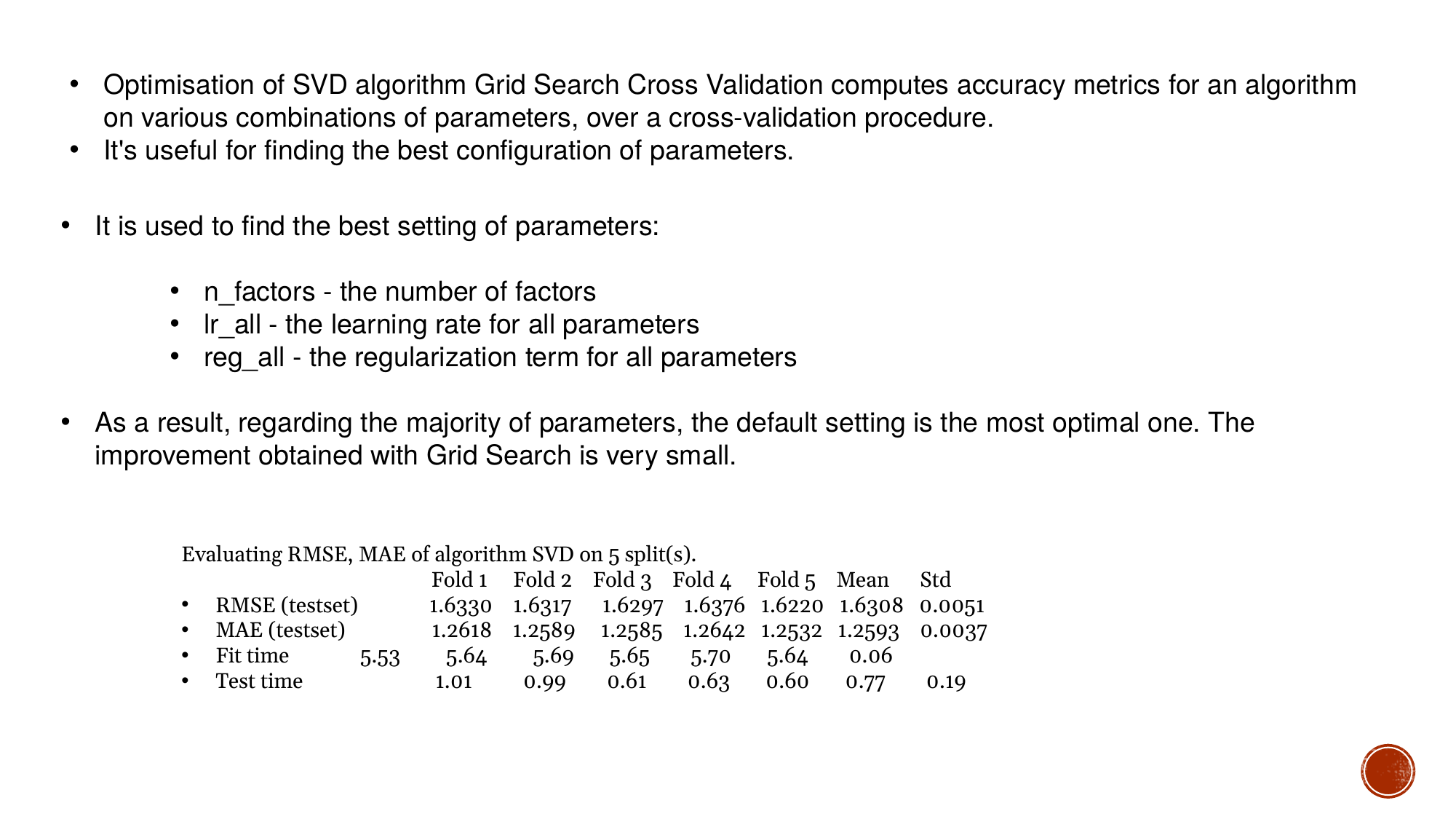

Optimisation of SVD algorithm Grid Search Cross Validation computes accuracy metrics for an algorithm on various combinations of parameters, over a cross-validation procedure.
It's useful for finding the best configuration of parameters.
It is used to find the best setting of parameters:

n_factors - the number of factors
lr_all - the learning rate for all parameters
reg_all - the regularization term for all parameters

As a result, regarding the majority of parameters, the default setting is the most optimal one. The improvement obtained with Grid Search is very small.
Evaluating RMSE, MAE of algorithm SVD on 5 split(s).
                                                 Fold 1     Fold 2    Fold 3    Fold 4     Fold 5    Mean      Std
RMSE (testset)              1.6330    1.6317      1.6297    1.6376   1.6220   1.6308   0.0051
MAE (testset)                 1.2618    1.2589     1.2585    1.2642   1.2532   1.2593    0.0037
Fit time 	       5.53         5.64         5.69       5.65        5.70       5.64        0.06
Test time                          1.01          0.99        0.61        0.63       0.60       0.77        0.19